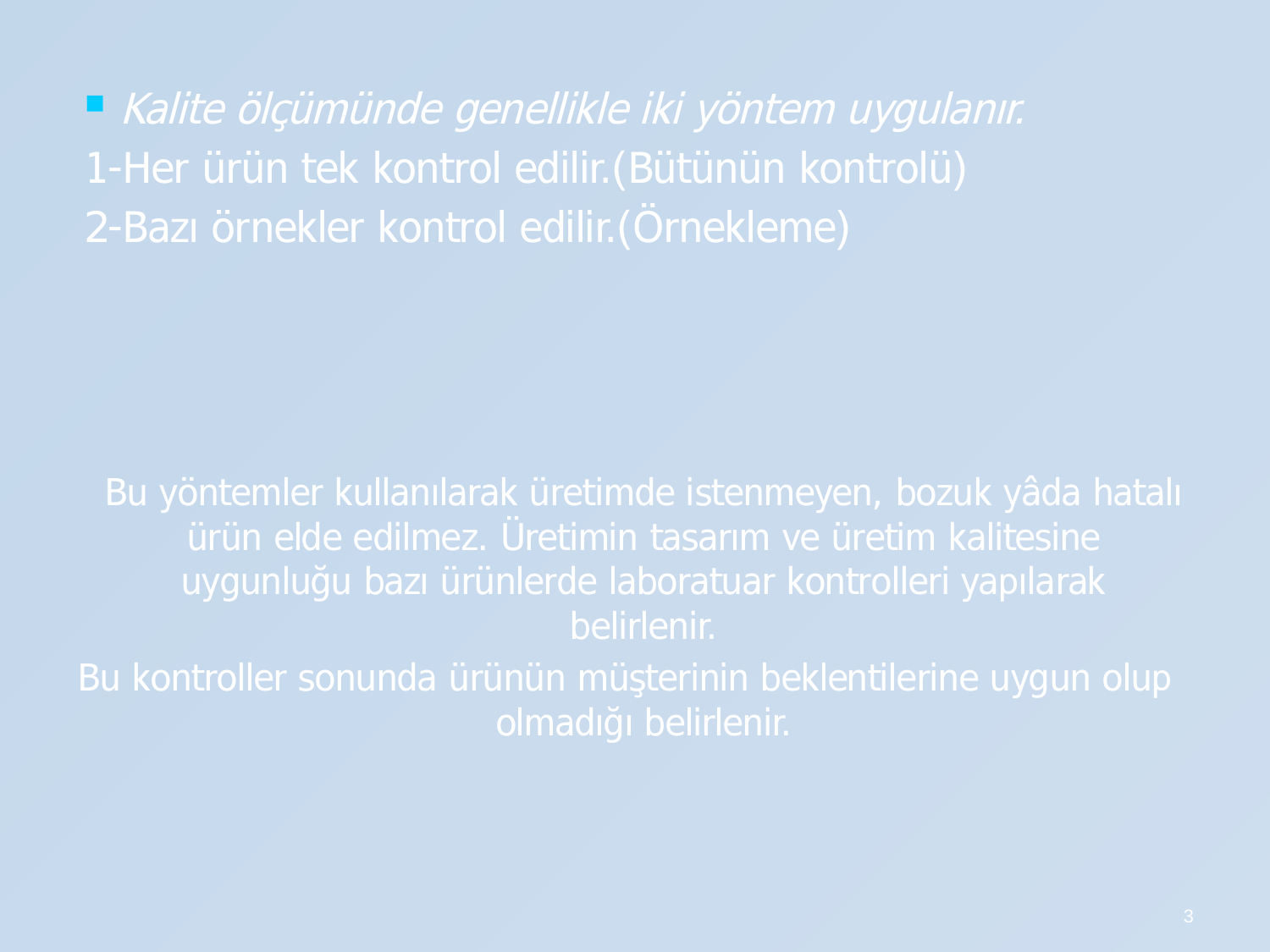

Kalite ölçümünde genellikle iki yöntem uygulanır.
1-Her ürün tek kontrol edilir.(Bütünün kontrolü)
2-Bazı örnekler kontrol edilir.(Örnekleme)

	Bu yöntemler kullanılarak üretimde istenmeyen, bozuk yâda hatalı ürün elde edilmez. Üretimin tasarım ve üretim kalitesine uygunluğu bazı ürünlerde laboratuar kontrolleri yapılarak belirlenir.
Bu kontroller sonunda ürünün müşterinin beklentilerine uygun olup olmadığı belirlenir.
3